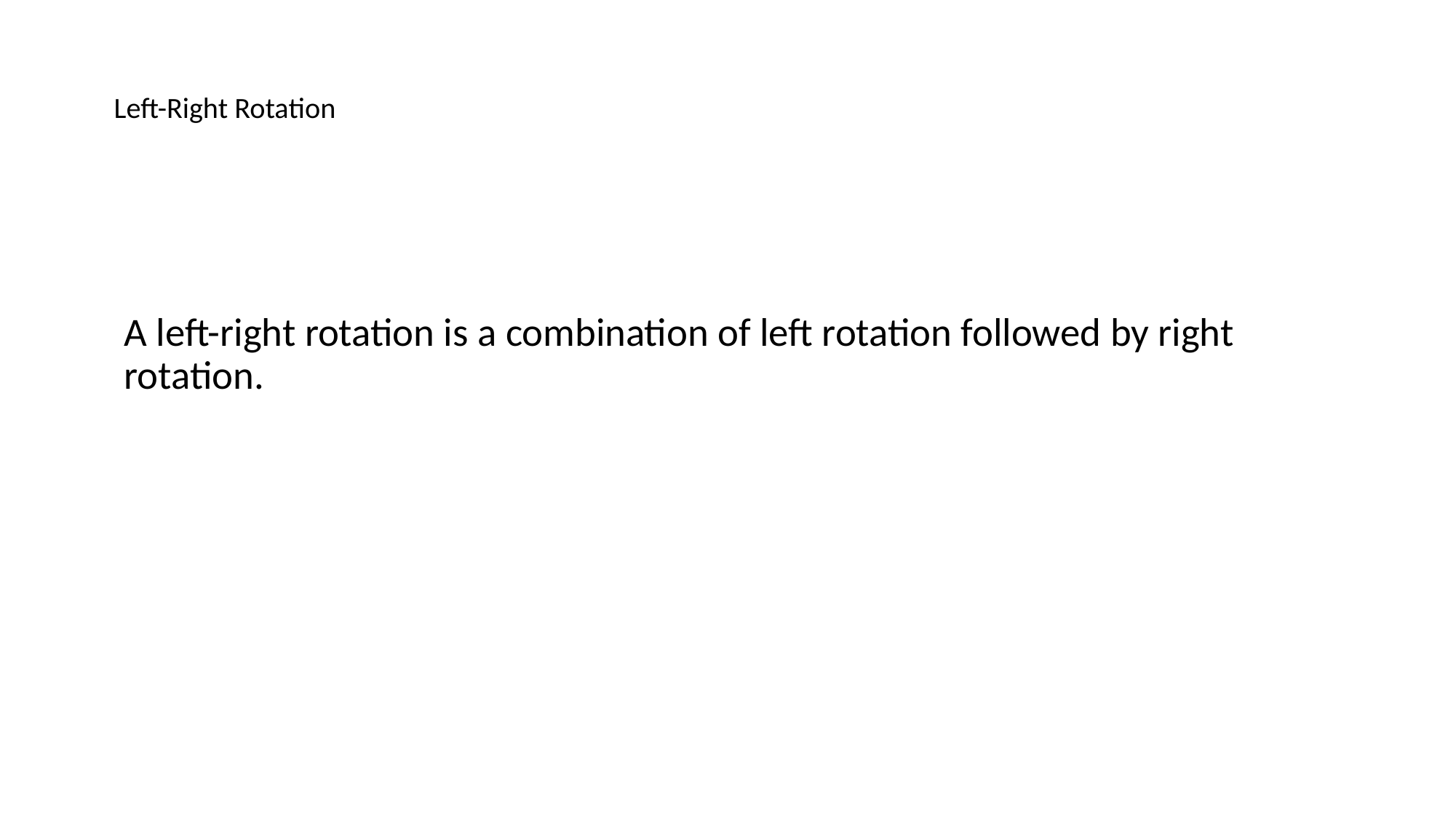

# Left-Right Rotation
A left-right rotation is a combination of left rotation followed by right rotation.